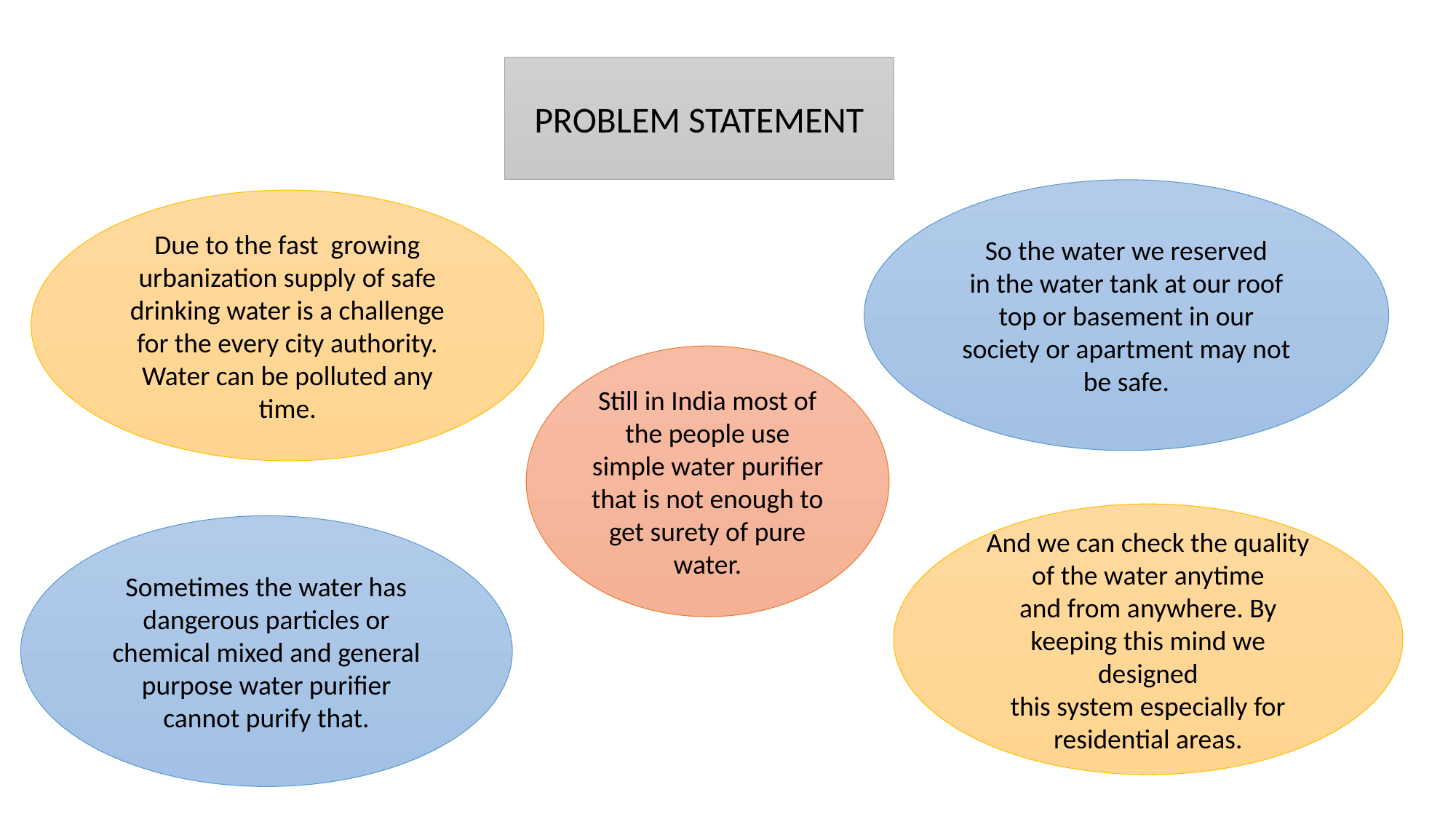

PROBLEM STATEMENT
So the water we reserved
in the water tank at our roof top or basement in our
society or apartment may not be safe.
Due to the fast  growing urbanization supply of safe
drinking water is a challenge for the every city authority.
Water can be polluted any time.
Still in India most of
the people use simple water purifier that is not enough to
get surety of pure water.
And we can check the quality of the water anytime
and from anywhere. By keeping this mind we designed
this system especially for residential areas.
Sometimes the water has
dangerous particles or chemical mixed and general
purpose water purifier cannot purify that.